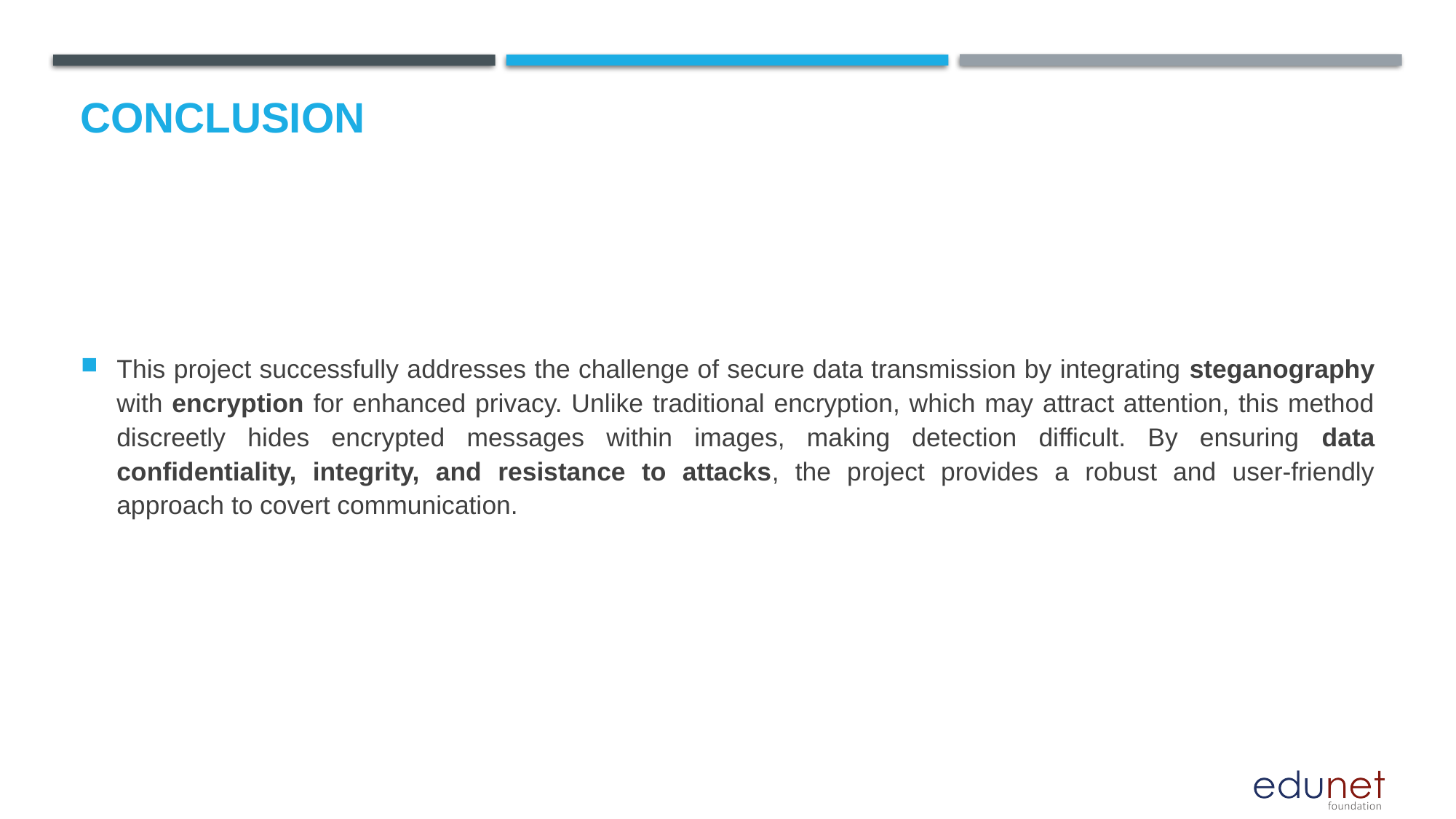

# Conclusion
This project successfully addresses the challenge of secure data transmission by integrating steganography with encryption for enhanced privacy. Unlike traditional encryption, which may attract attention, this method discreetly hides encrypted messages within images, making detection difficult. By ensuring data confidentiality, integrity, and resistance to attacks, the project provides a robust and user-friendly approach to covert communication.